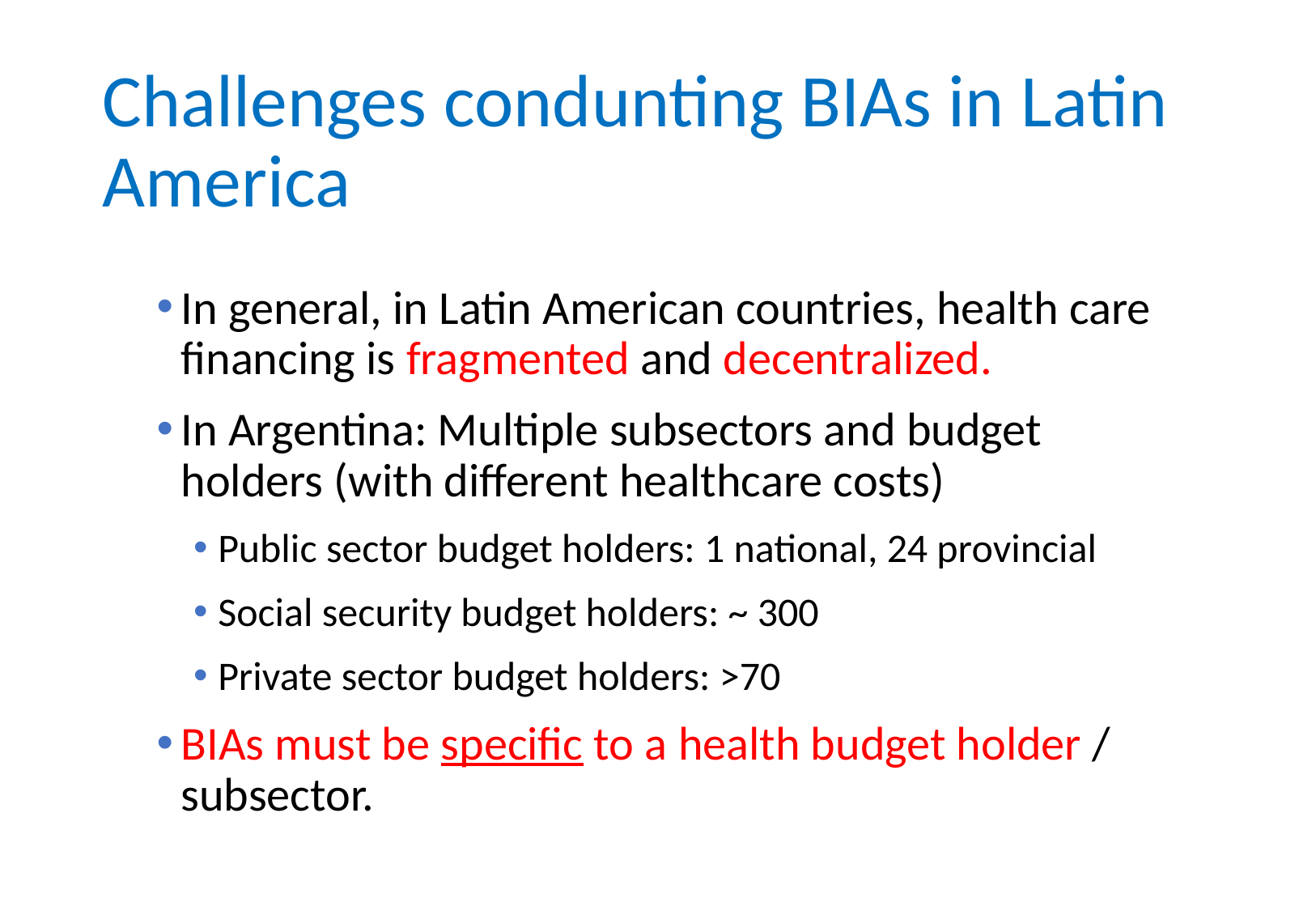

# Challenges condunting BIAs in Latin America
In general, in Latin American countries, health care financing is fragmented and decentralized.
In Argentina: Multiple subsectors and budget holders (with different healthcare costs)
Public sector budget holders: 1 national, 24 provincial
Social security budget holders: ~ 300
Private sector budget holders: >70
BIAs must be specific to a health budget holder / subsector.